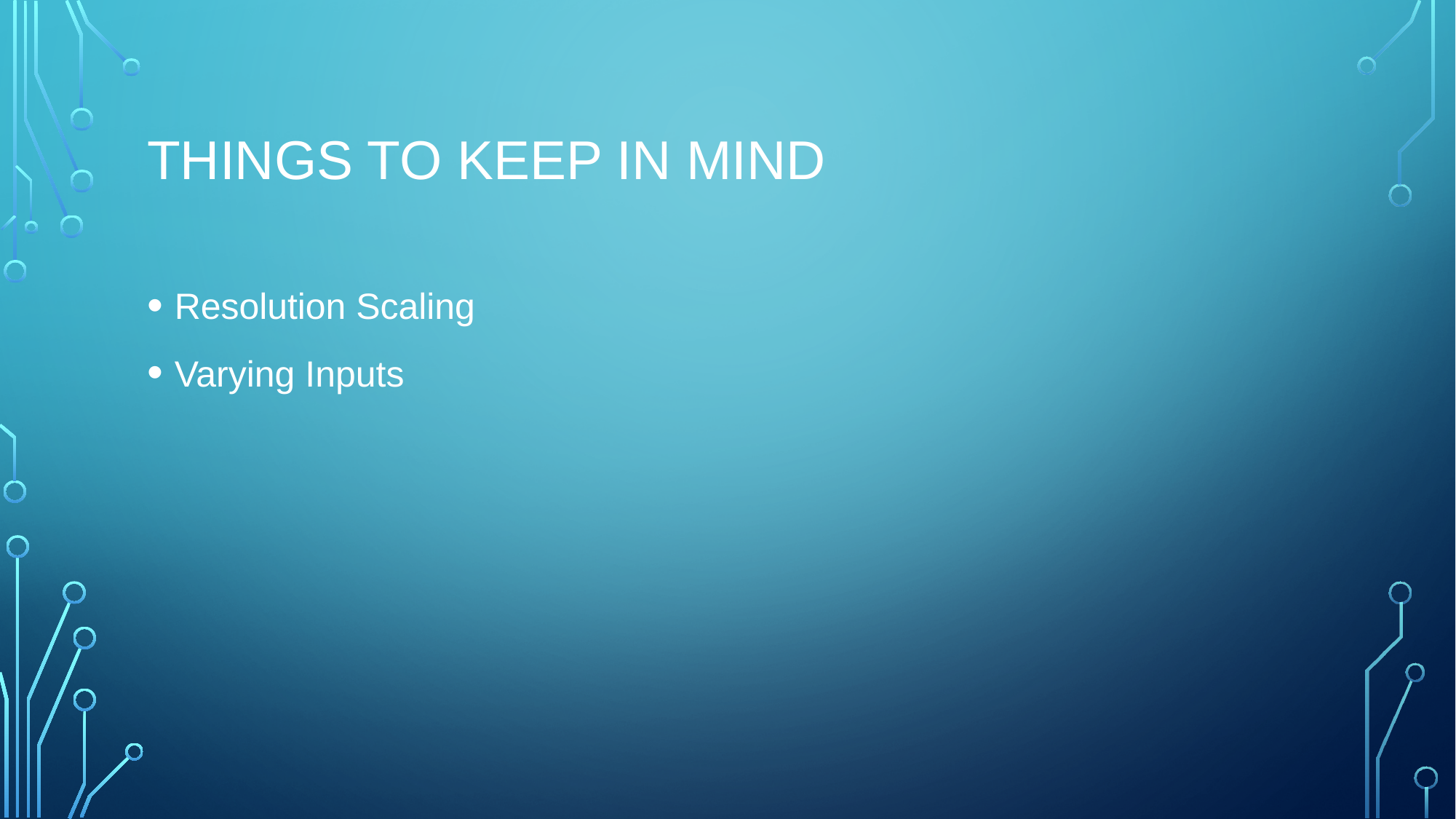

# Things to keep in mind
Resolution Scaling
Varying Inputs